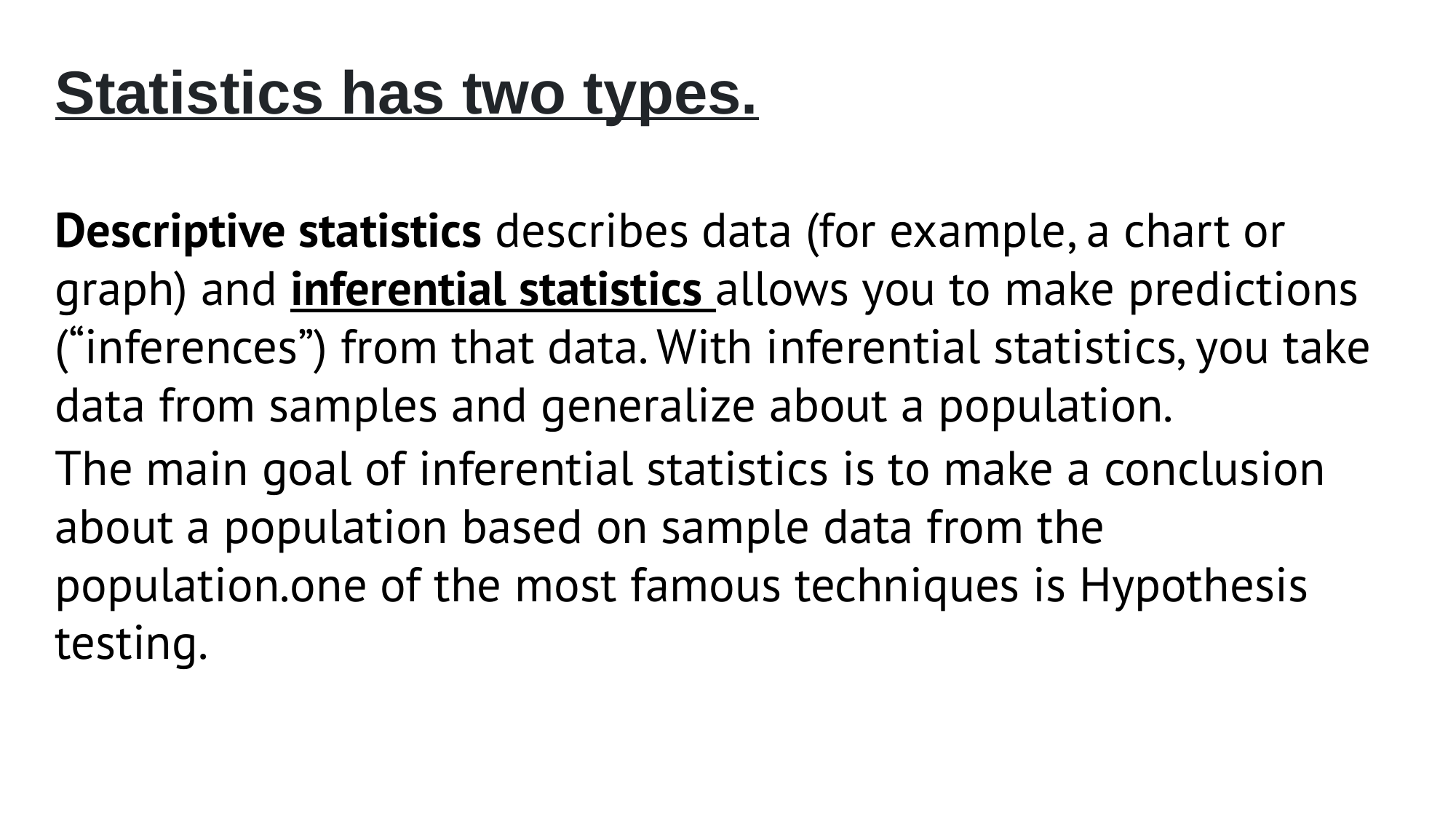

Statistics has two types.

Descriptive statistics describes data (for example, a chart or graph) and inferential statistics allows you to make predictions (“inferences”) from that data. With inferential statistics, you take data from samples and generalize about a population.
The main goal of inferential statistics is to make a conclusion about a population based on sample data from the population.one of the most famous techniques is Hypothesis testing.